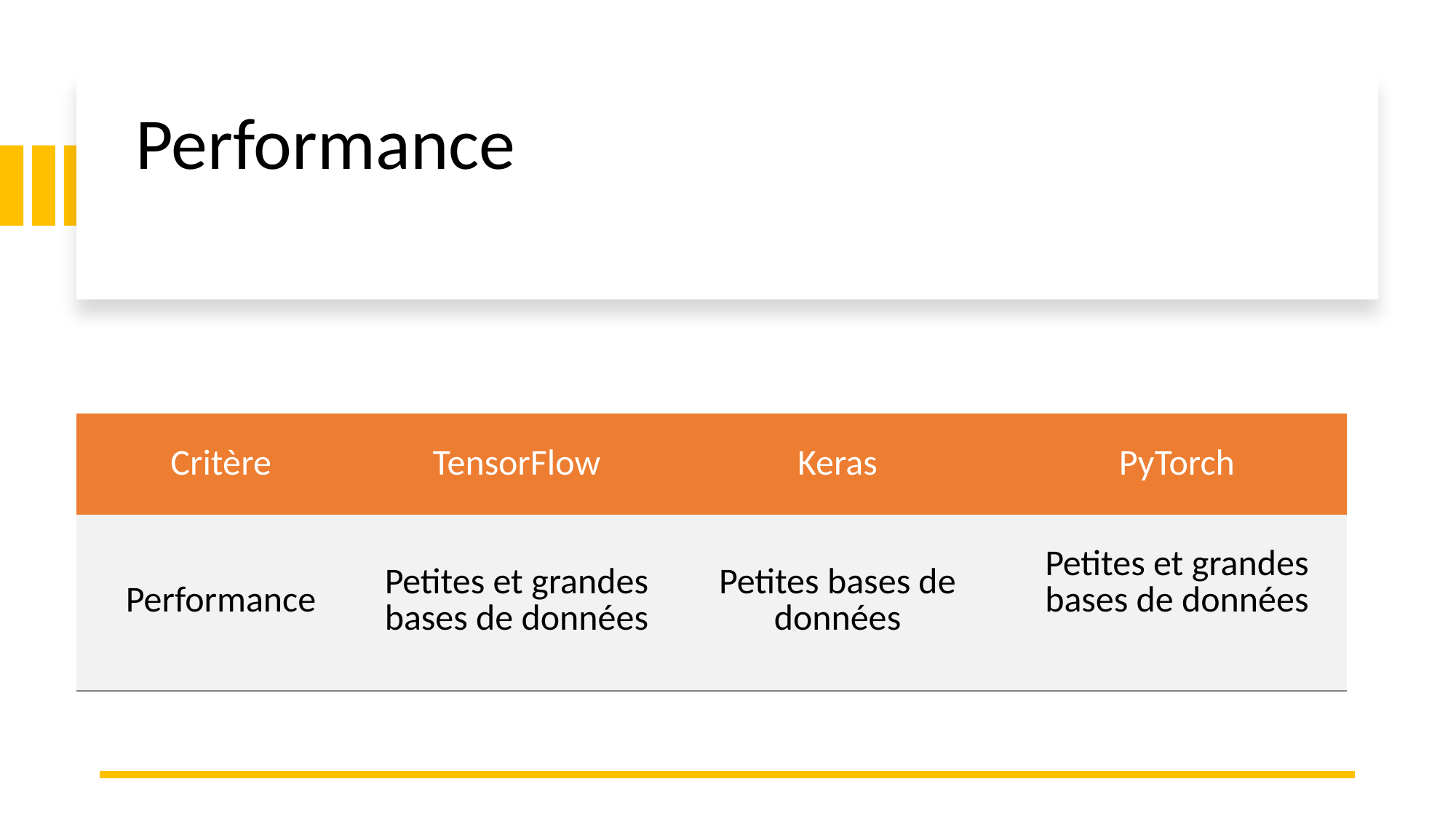

# Performance

| Critère | TensorFlow | Keras | PyTorch |
| --- | --- | --- | --- |
| Performance | Petites et grandes bases de données | Petites bases de données | Petites et grandes bases de données |